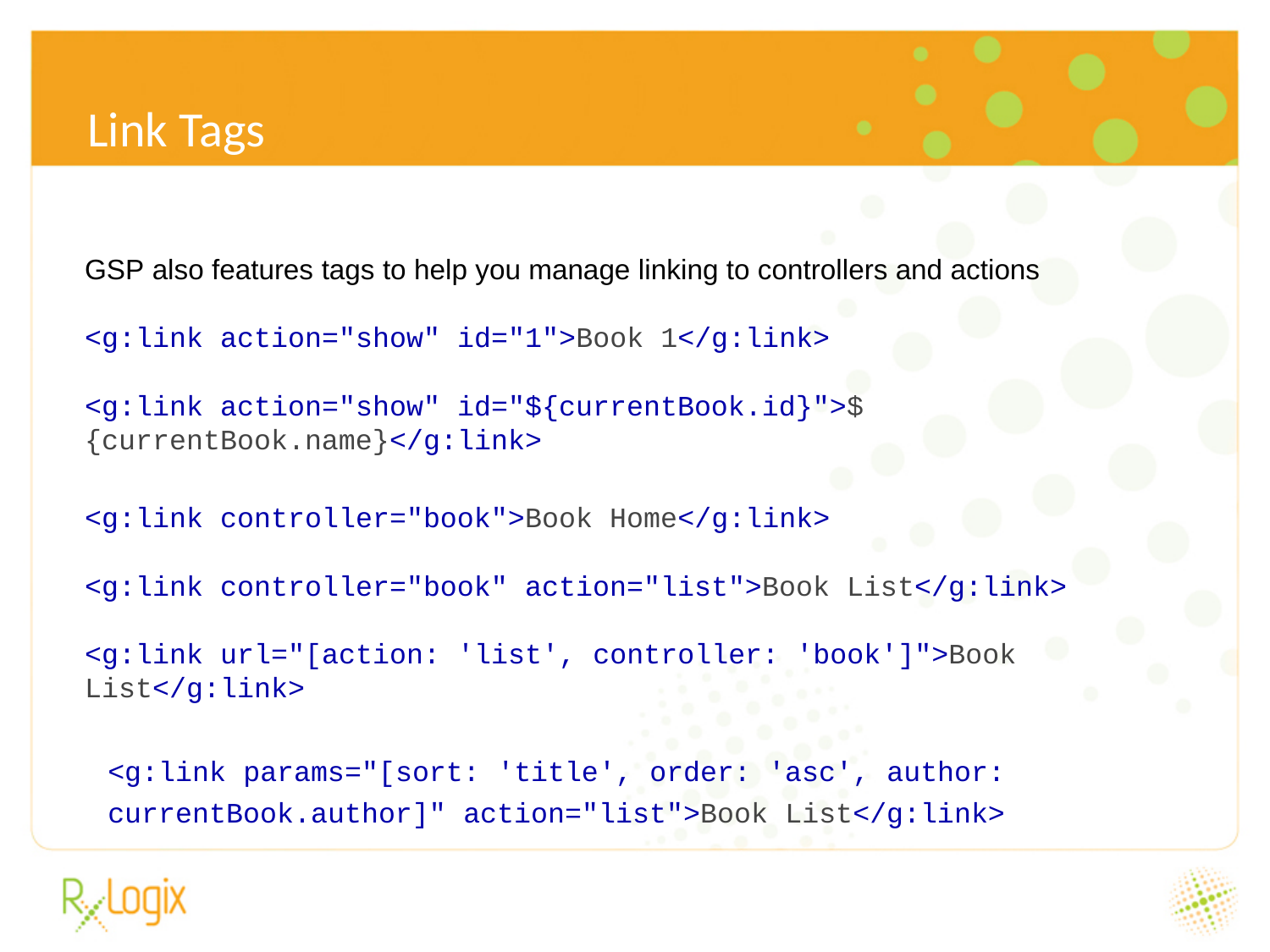

# Link Tags
GSP also features tags to help you manage linking to controllers and actions

<g:link action="show" id="1">Book 1</g:link>

<g:link action="show" id="${currentBook.id}">${currentBook.name}</g:link>

<g:link controller="book">Book Home</g:link>

<g:link controller="book" action="list">Book List</g:link>

<g:link url="[action: 'list', controller: 'book']">Book List</g:link>

<g:link params="[sort: 'title', order: 'asc', author: currentBook.author]" action="list">Book List</g:link>